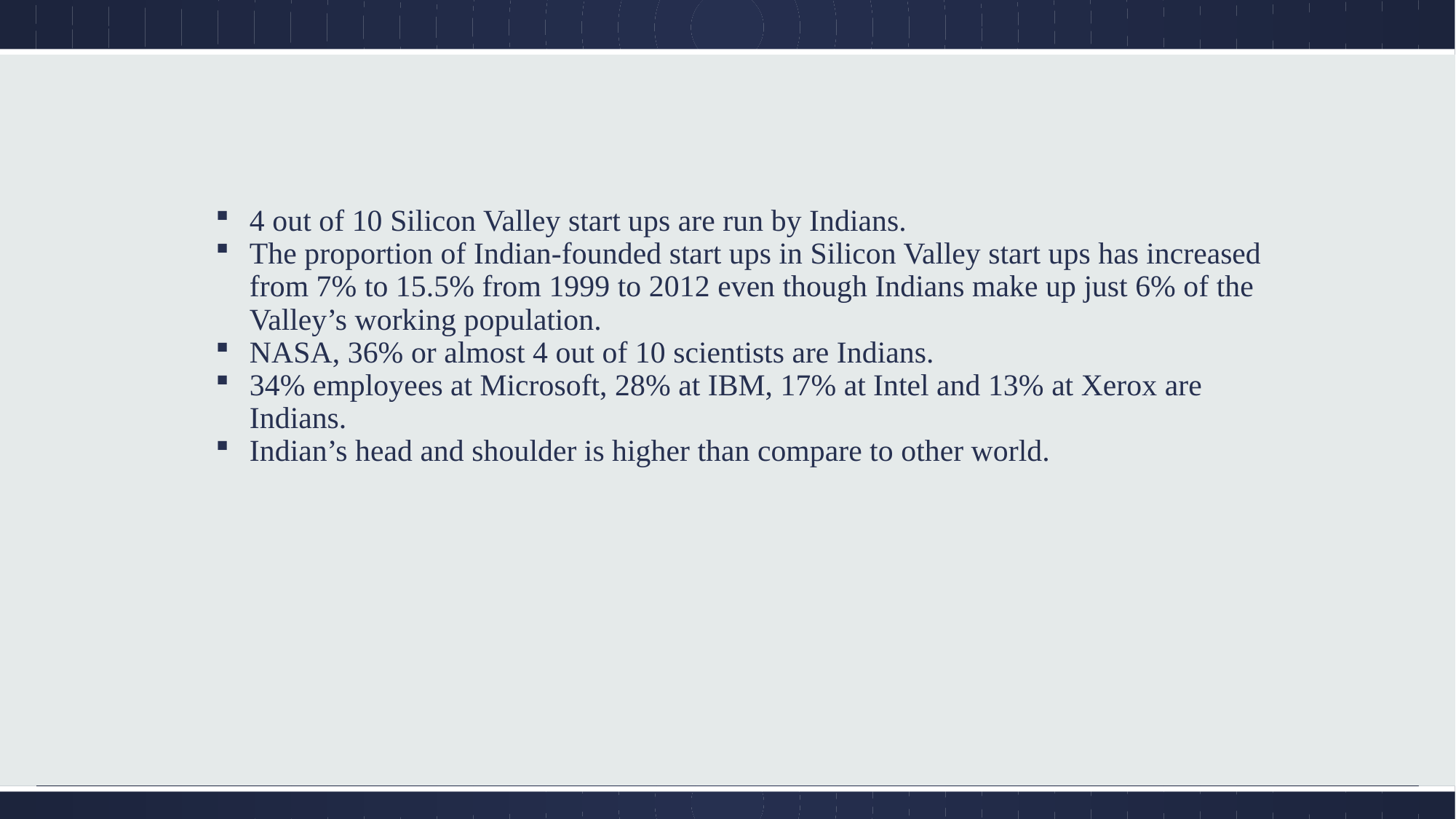

4 out of 10 Silicon Valley start ups are run by Indians.
The proportion of Indian-founded start ups in Silicon Valley start ups has increased from 7% to 15.5% from 1999 to 2012 even though Indians make up just 6% of the Valley’s working population.
NASA, 36% or almost 4 out of 10 scientists are Indians.
34% employees at Microsoft, 28% at IBM, 17% at Intel and 13% at Xerox are Indians.
Indian’s head and shoulder is higher than compare to other world.